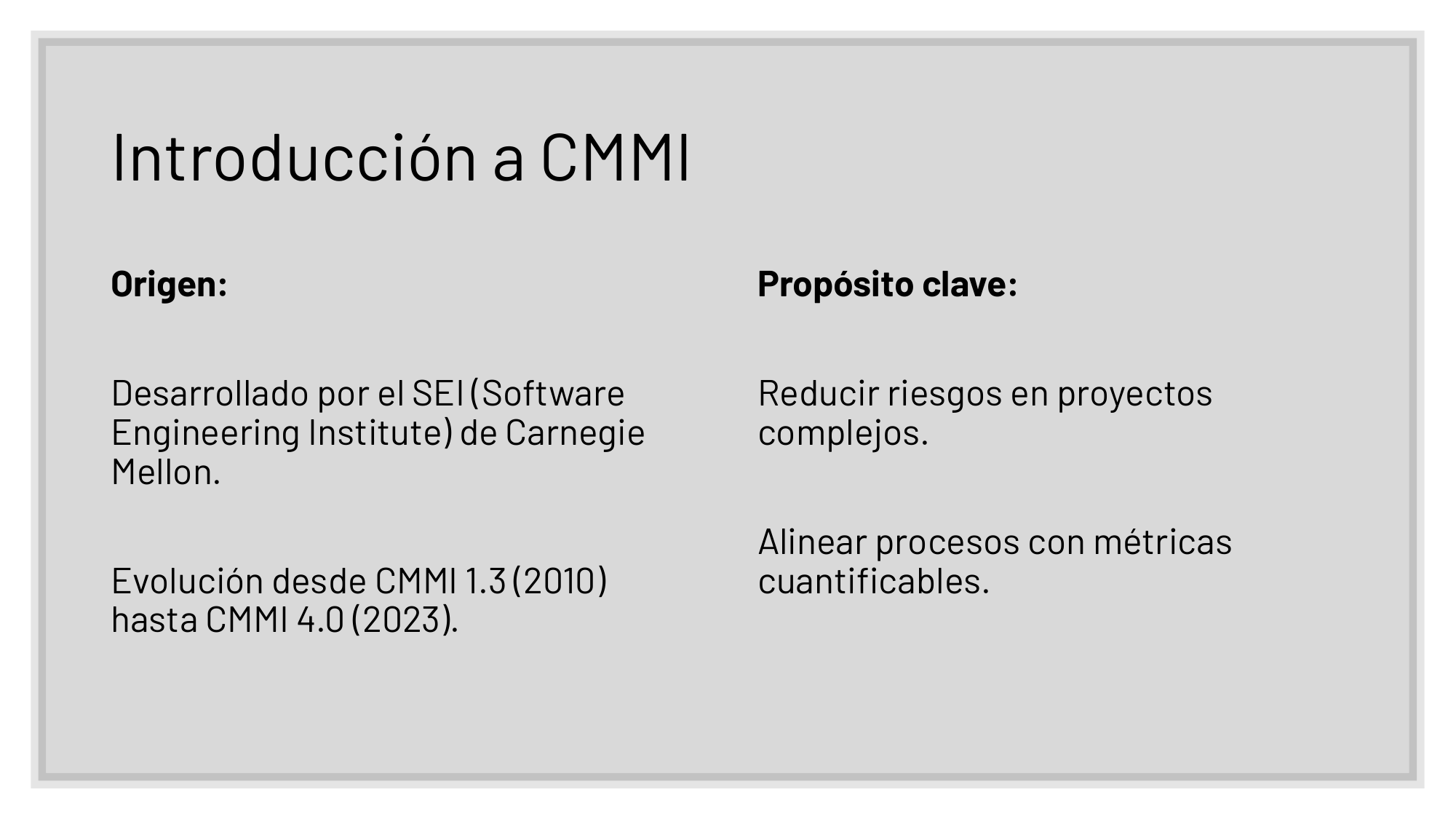

# Introducción a CMMI
Origen:

Desarrollado por el SEI (Software Engineering Institute) de Carnegie Mellon.

Evolución desde CMMI 1.3 (2010) hasta CMMI 4.0 (2023).

Propósito clave:

Reducir riesgos en proyectos complejos.

Alinear procesos con métricas cuantificables.